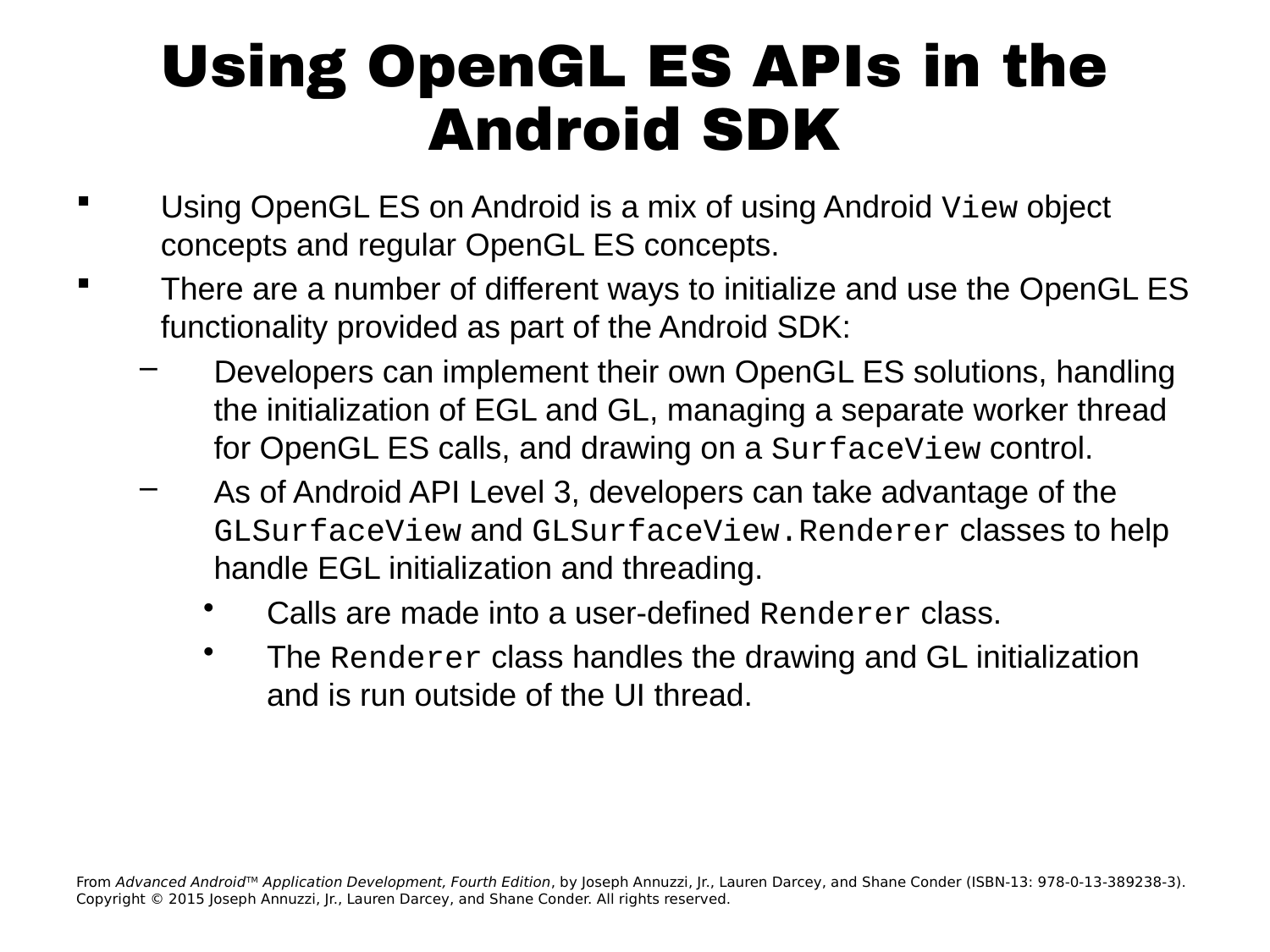

# Using OpenGL ES APIs in the Android SDK
Using OpenGL ES on Android is a mix of using Android View object concepts and regular OpenGL ES concepts.
There are a number of different ways to initialize and use the OpenGL ES functionality provided as part of the Android SDK:
Developers can implement their own OpenGL ES solutions, handling the initialization of EGL and GL, managing a separate worker thread for OpenGL ES calls, and drawing on a SurfaceView control.
As of Android API Level 3, developers can take advantage of the GLSurfaceView and GLSurfaceView.Renderer classes to help handle EGL initialization and threading.
Calls are made into a user-defined Renderer class.
The Renderer class handles the drawing and GL initialization and is run outside of the UI thread.
From Advanced AndroidTM Application Development, Fourth Edition, by Joseph Annuzzi, Jr., Lauren Darcey, and Shane Conder (ISBN-13: 978-0-13-389238-3). Copyright © 2015 Joseph Annuzzi, Jr., Lauren Darcey, and Shane Conder. All rights reserved.